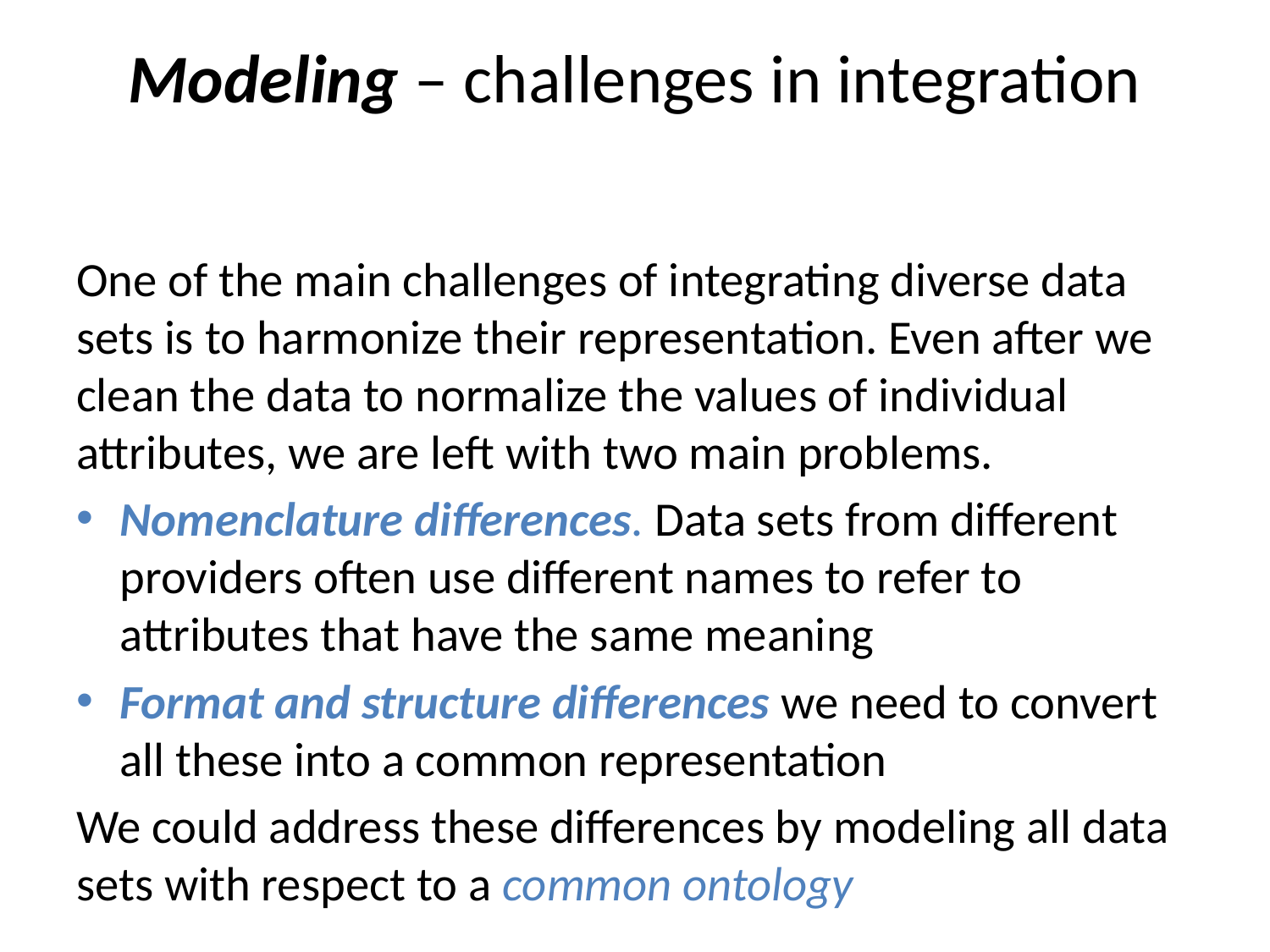

# Modeling – challenges in integration
One of the main challenges of integrating diverse data sets is to harmonize their representation. Even after we clean the data to normalize the values of individual attributes, we are left with two main problems.
Nomenclature differences. Data sets from different providers often use different names to refer to attributes that have the same meaning
Format and structure differences we need to convert all these into a common representation
We could address these differences by modeling all data sets with respect to a common ontology